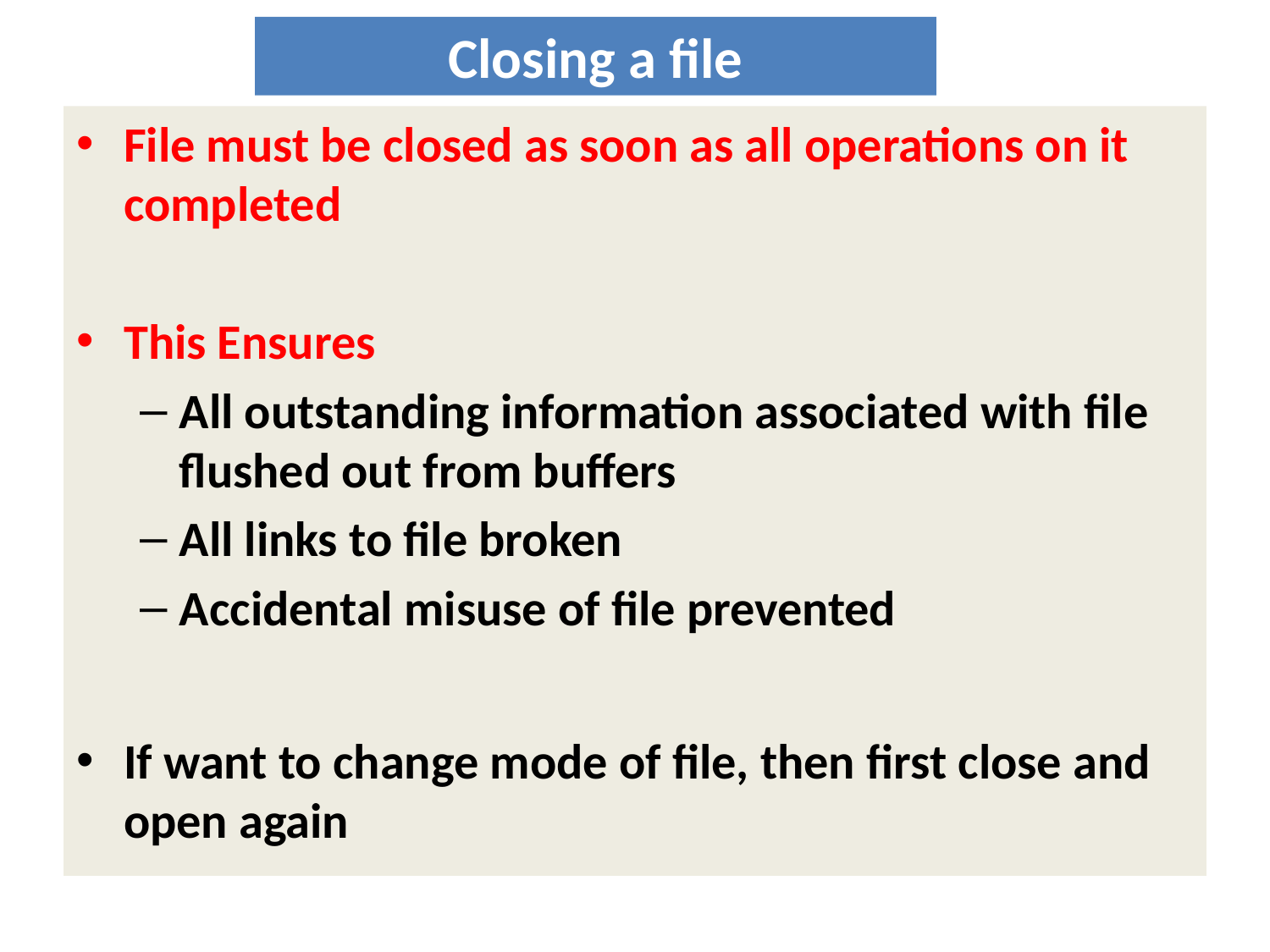

# Closing a file
File must be closed as soon as all operations on it completed

This Ensures
All outstanding information associated with file flushed out from buffers
All links to file broken
Accidental misuse of file prevented

If want to change mode of file, then first close and open again